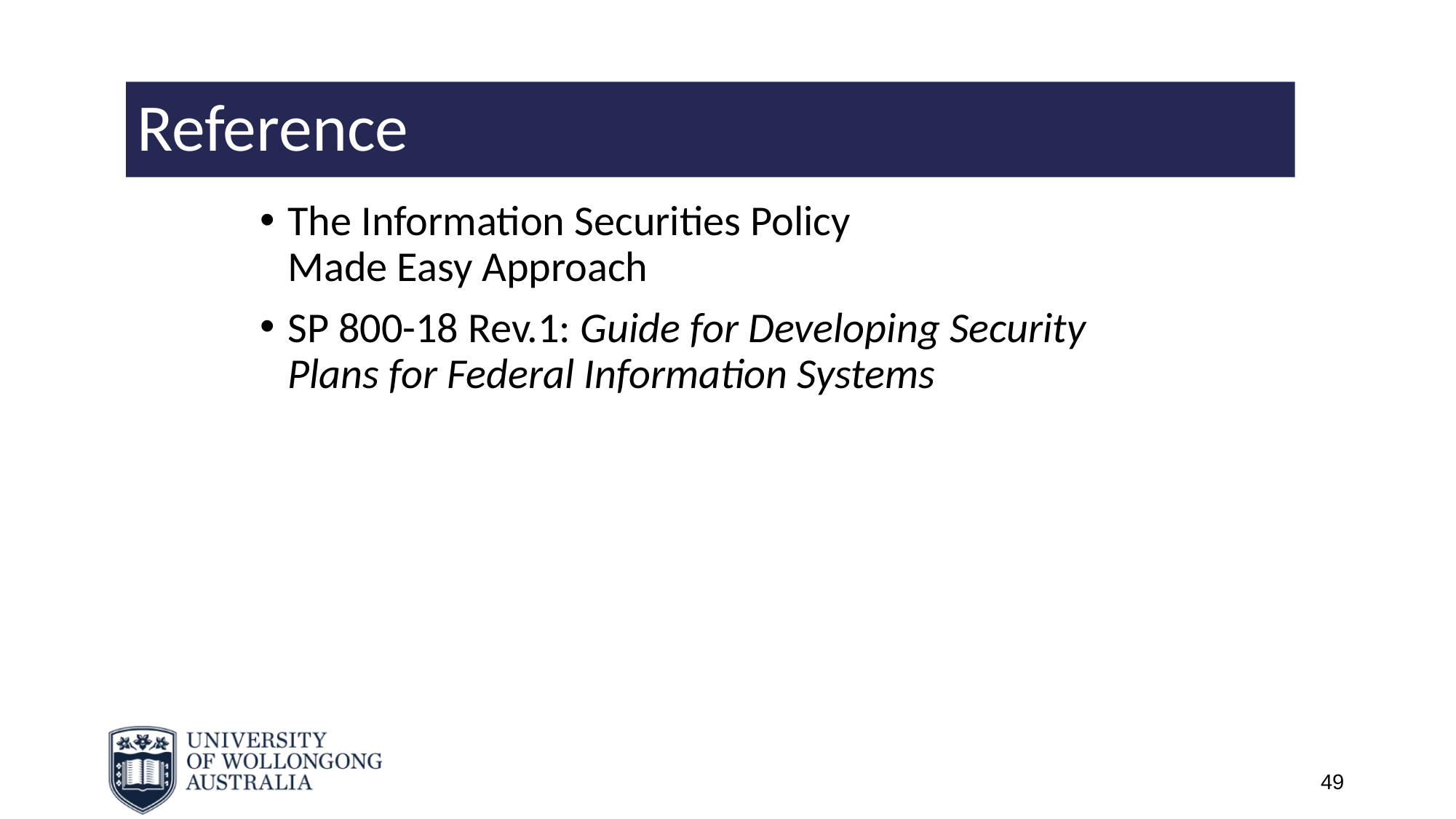

# Reference
The Information Securities Policy
Made Easy Approach
SP 800-18 Rev.1: Guide for Developing Security Plans for Federal Information Systems
49